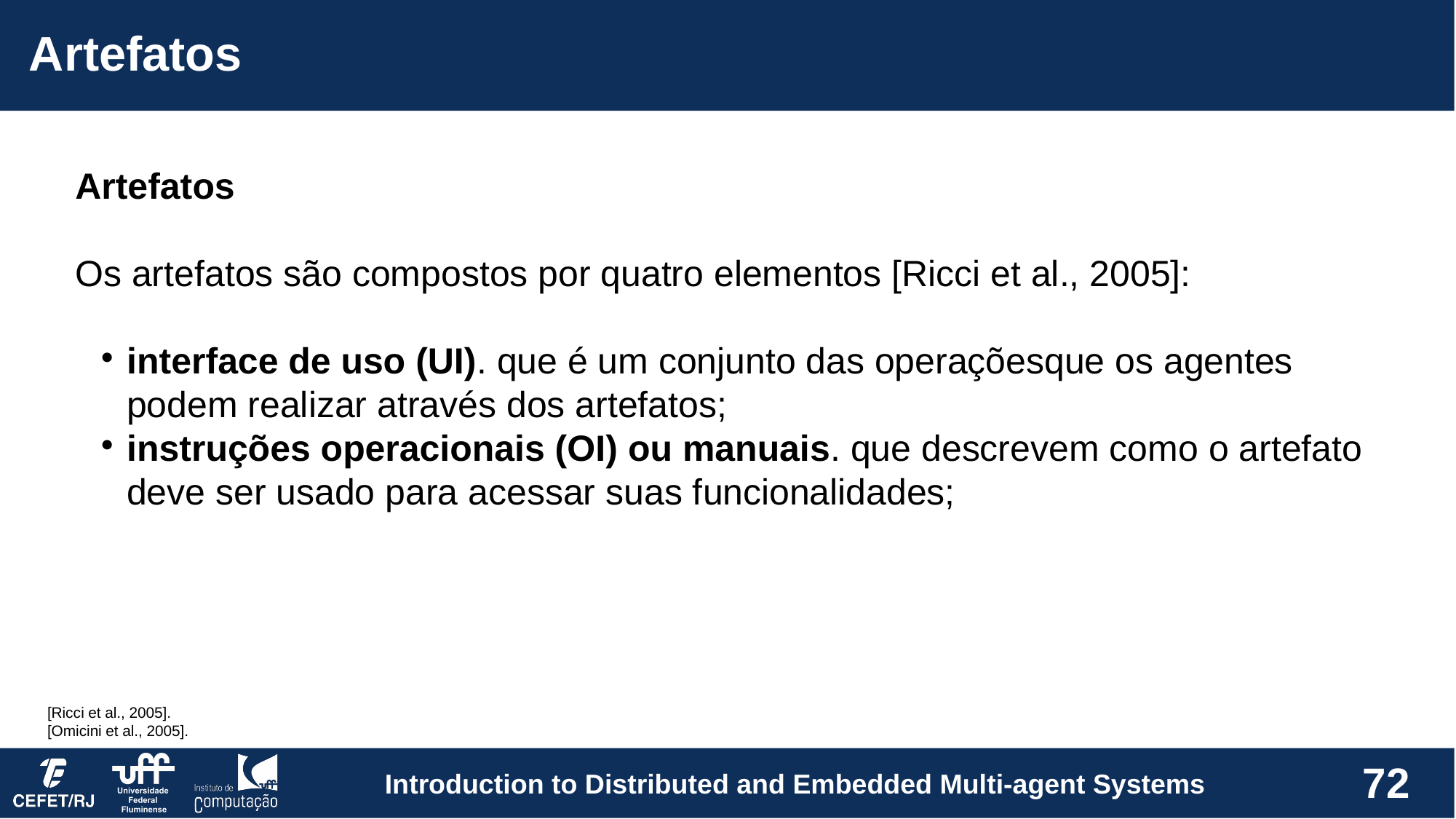

Artefatos
Artefatos

Os artefatos são compostos por quatro elementos [Ricci et al., 2005]:

interface de uso (UI). que é um conjunto das operaçõesque os agentes podem realizar através dos artefatos;
instruções operacionais (OI) ou manuais. que descrevem como o artefato deve ser usado para acessar suas funcionalidades;

[Ricci et al., 2005].
[Omicini et al., 2005].